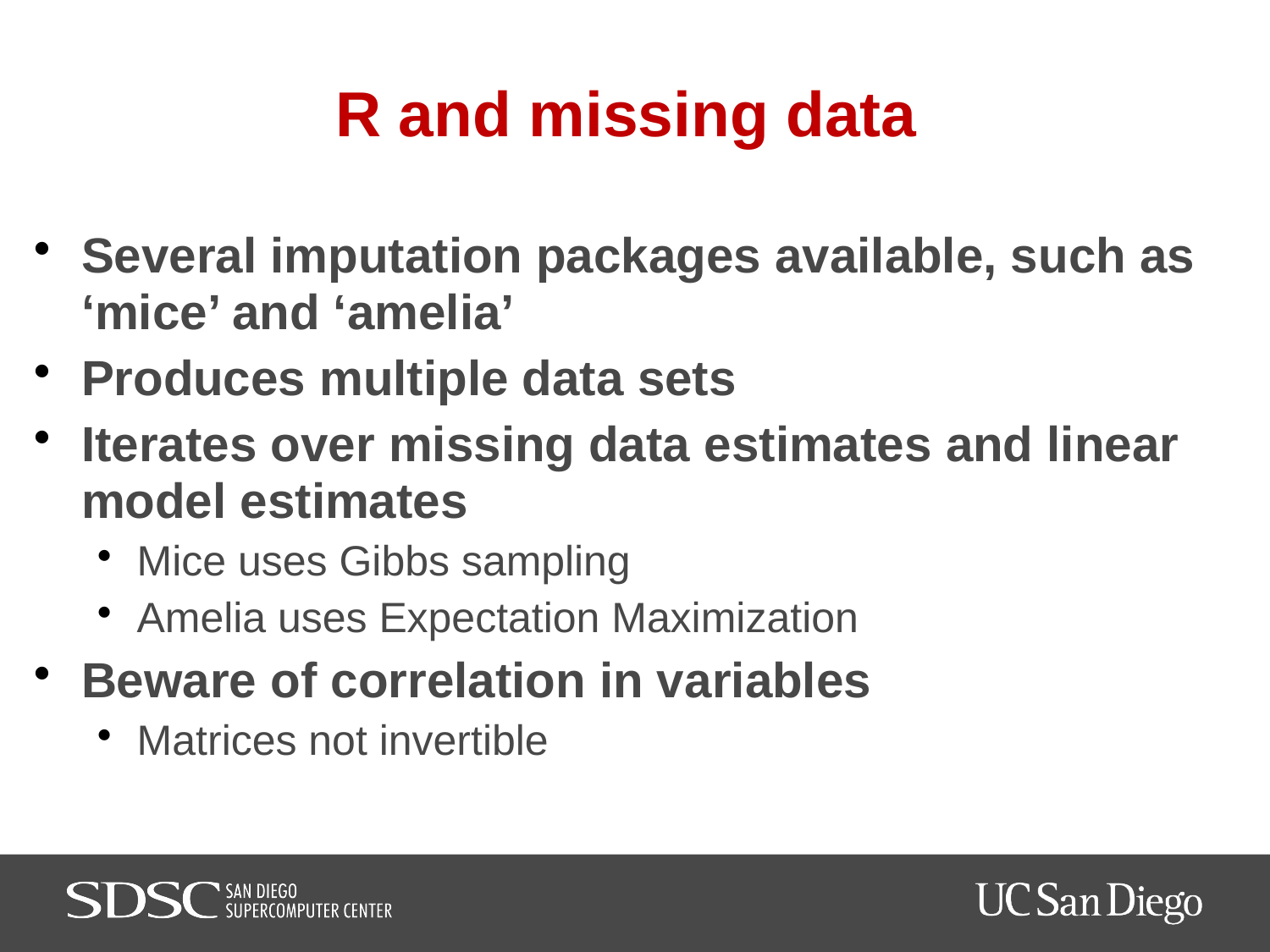

# R and missing data
Several imputation packages available, such as ‘mice’ and ‘amelia’
Produces multiple data sets
Iterates over missing data estimates and linear model estimates
Mice uses Gibbs sampling
Amelia uses Expectation Maximization
Beware of correlation in variables
Matrices not invertible